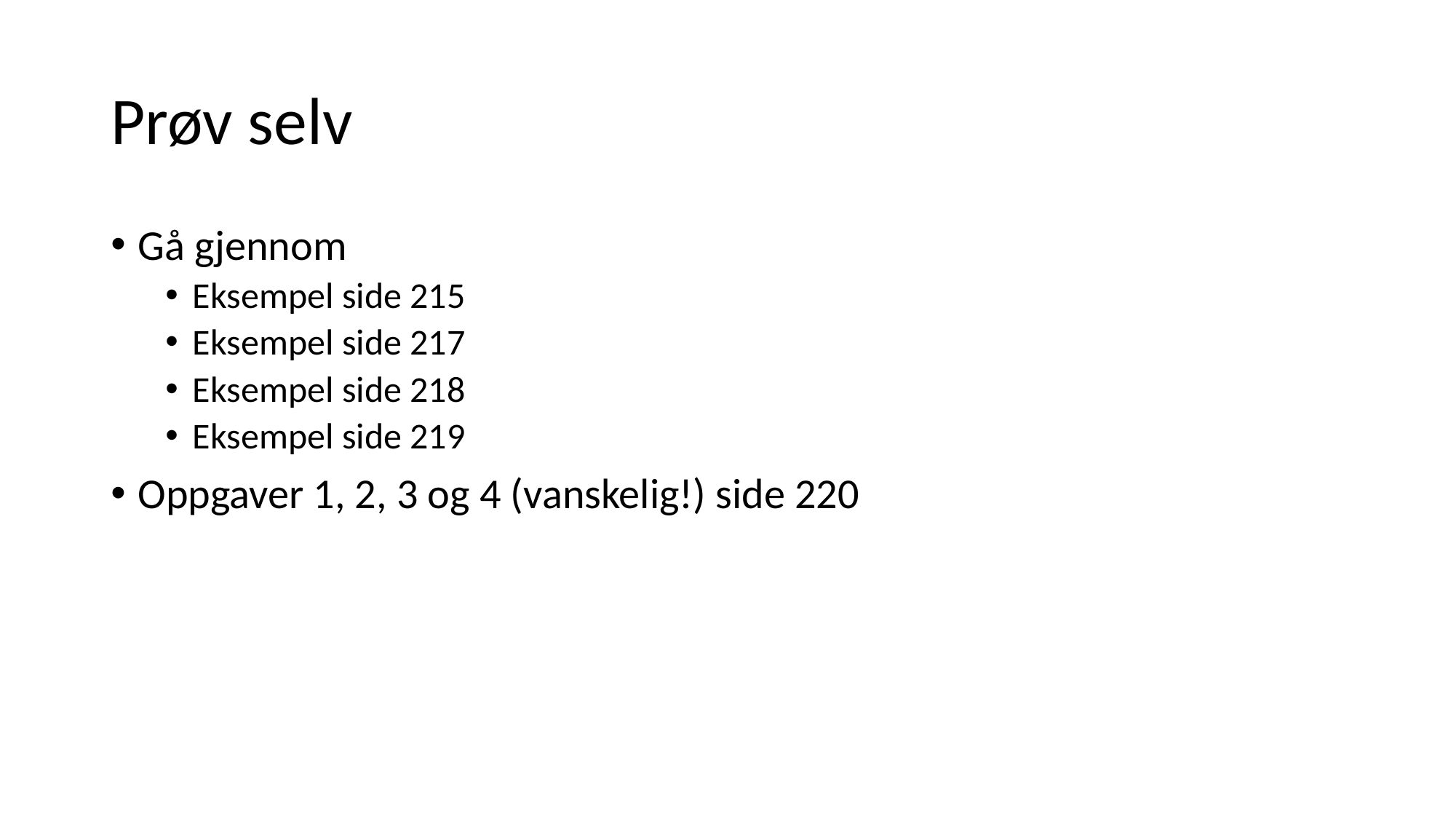

# Prøv selv
Gå gjennom
Eksempel side 215
Eksempel side 217
Eksempel side 218
Eksempel side 219
Oppgaver 1, 2, 3 og 4 (vanskelig!) side 220